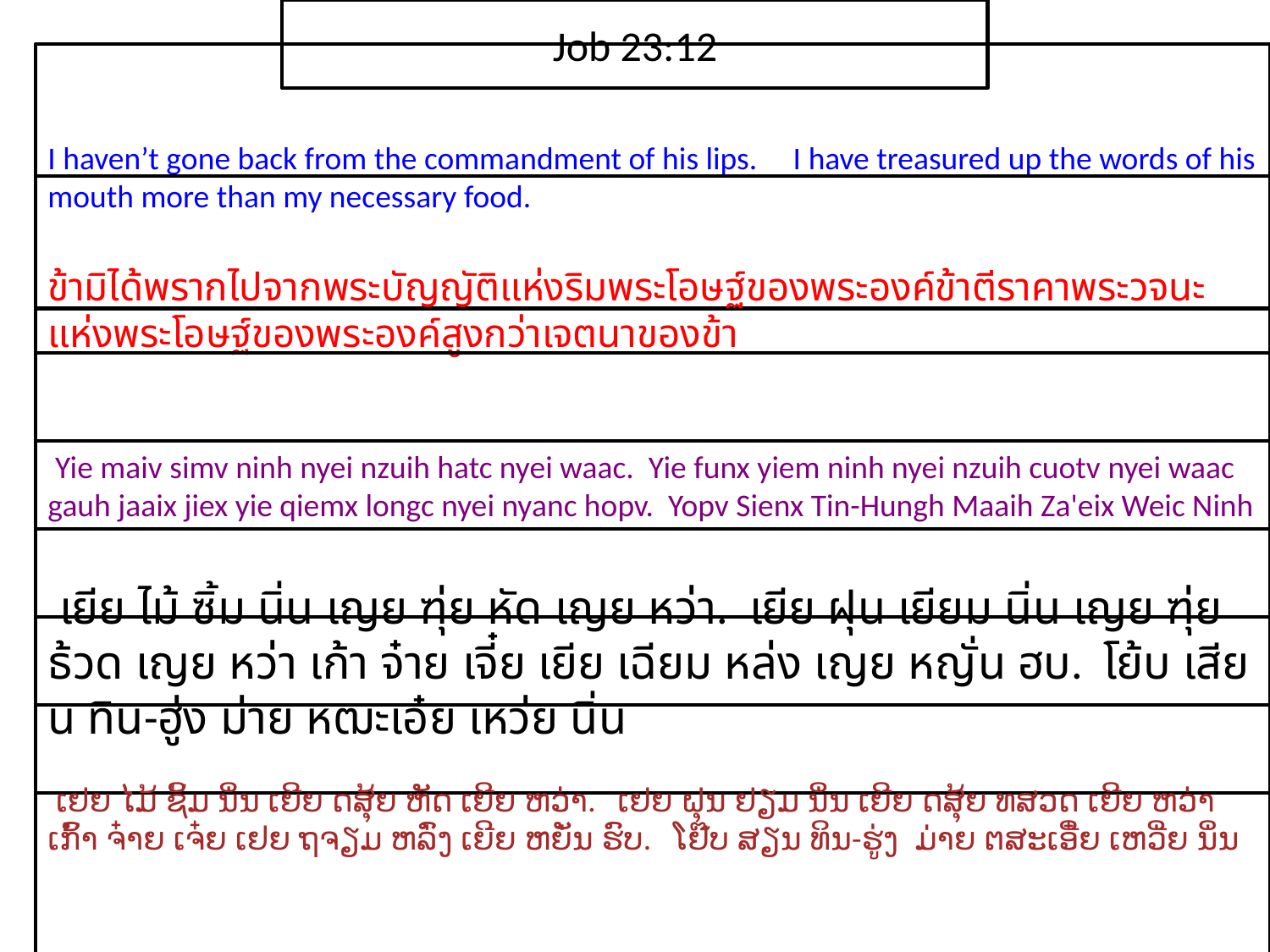

Job 23:12
I haven’t gone back from the commandment of his lips.     I have treasured up the words of his mouth more than my necessary food.
ข้า​มิได้​พราก​ไป​จาก​พระ​บัญญัติ​แห่ง​ริม​พระ​โอษฐ์​ของ​พระ​องค์ข้า​ตี​ราคา​พระ​วจนะ​แห่ง​พระ​โอษฐ์​ของ​พระ​องค์​สูง​กว่า​เจตนา​ของ​ข้า
 Yie maiv simv ninh nyei nzuih hatc nyei waac.  Yie funx yiem ninh nyei nzuih cuotv nyei waac gauh jaaix jiex yie qiemx longc nyei nyanc hopv.  Yopv Sienx Tin-Hungh Maaih Za'eix Weic Ninh
 เยีย ไม้ ซิ้ม นิ่น เญย ฑุ่ย หัด เญย หว่า.  เยีย ฝุน เยียม นิ่น เญย ฑุ่ย ธ้วด เญย หว่า เก้า จ๋าย เจี๋ย เยีย เฉียม หล่ง เญย หญั่น ฮบ.  โย้บ เสียน ทิน-ฮู่ง ม่าย หฒะเอ๋ย เหว่ย นิ่น
 ເຢຍ ໄມ້ ຊິ້ມ ນິ່ນ ເຍີຍ ດສຸ້ຍ ຫັດ ເຍີຍ ຫວ່າ.   ເຢຍ ຝຸນ ຢຽມ ນິ່ນ ເຍີຍ ດສຸ້ຍ ທສວດ ເຍີຍ ຫວ່າ ເກົ້າ ຈ໋າຍ ເຈ໋ຍ ເຢຍ ຖຈຽມ ຫລົ່ງ ເຍີຍ ຫຍັ່ນ ຮົບ.   ໂຢ໊ບ ສຽນ ທິນ-ຮູ່ງ  ມ່າຍ ຕສະເອີ໋ຍ ເຫວີ່ຍ ນິ່ນ